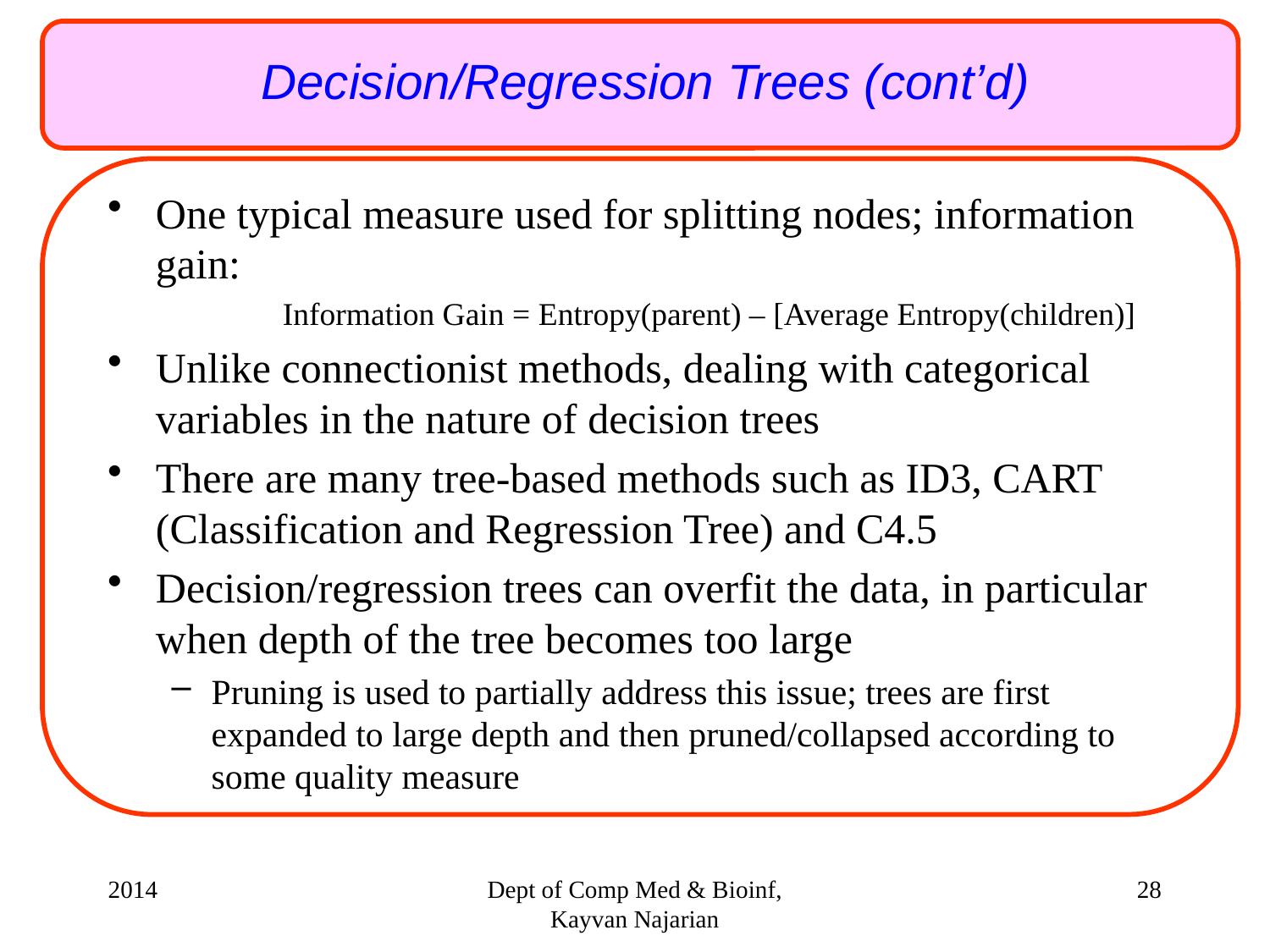

Decision/Regression Trees (cont’d)

One typical measure used for splitting nodes; information gain:
		Information Gain = Entropy(parent) – [Average Entropy(children)]
Unlike connectionist methods, dealing with categorical variables in the nature of decision trees
There are many tree-based methods such as ID3, CART (Classification and Regression Tree) and C4.5
Decision/regression trees can overfit the data, in particular when depth of the tree becomes too large
Pruning is used to partially address this issue; trees are first expanded to large depth and then pruned/collapsed according to some quality measure
2014
Dept of Comp Med & Bioinf, Kayvan Najarian
28